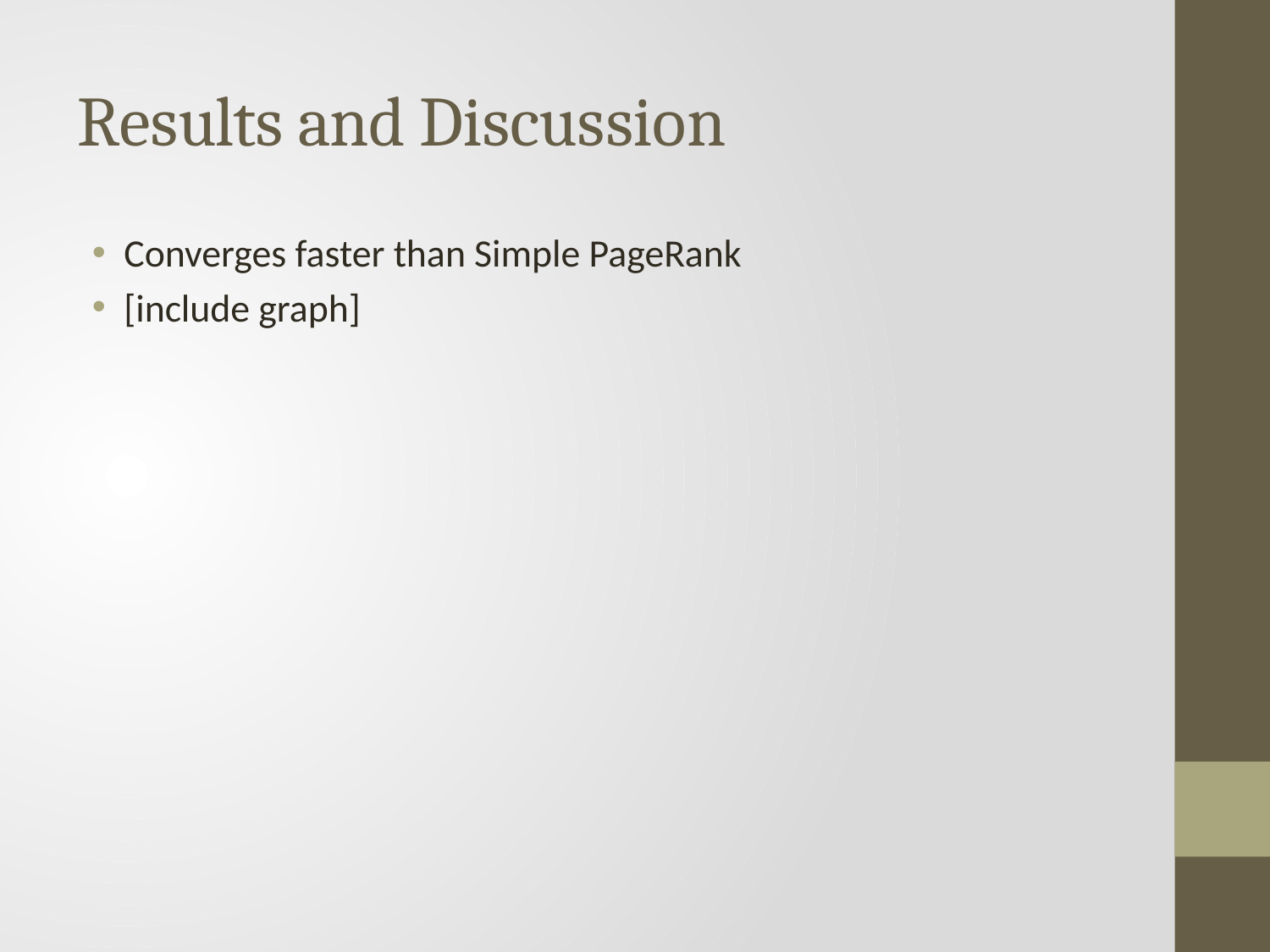

# Results and Discussion
Converges faster than Simple PageRank
[include graph]